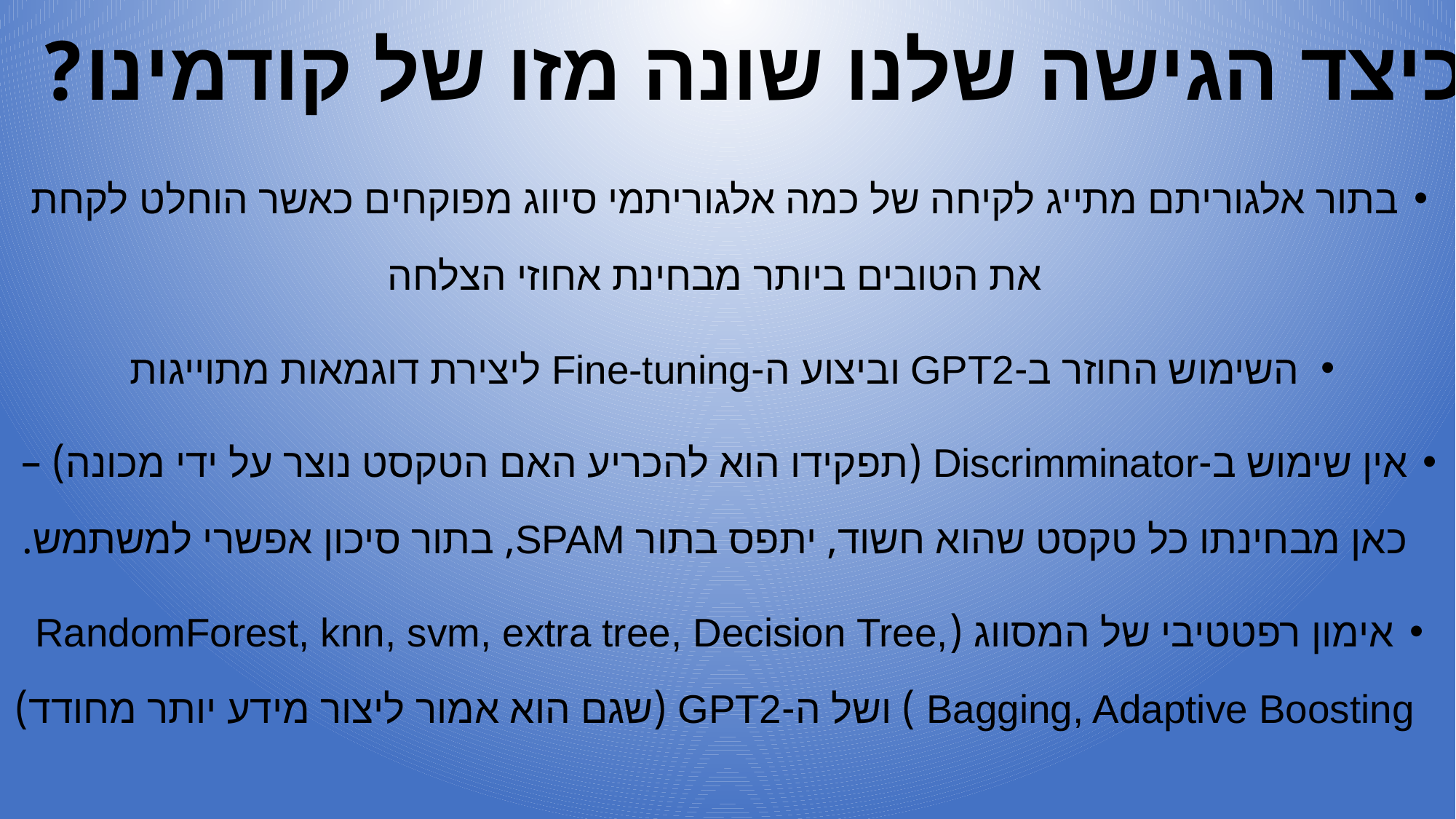

כיצד הגישה שלנו שונה מזו של קודמינו?
בתור אלגוריתם מתייג לקיחה של כמה אלגוריתמי סיווג מפוקחים כאשר הוחלט לקחת את הטובים ביותר מבחינת אחוזי הצלחה
השימוש החוזר ב-GPT2 וביצוע ה-Fine-tuning ליצירת דוגמאות מתוייגות
אין שימוש ב-Discrimminator (תפקידו הוא להכריע האם הטקסט נוצר על ידי מכונה) – כאן מבחינתו כל טקסט שהוא חשוד, יתפס בתור SPAM, בתור סיכון אפשרי למשתמש.
אימון רפטטיבי של המסווג (RandomForest, knn, svm, extra tree, Decision Tree, Bagging, Adaptive Boosting ) ושל ה-GPT2 (שגם הוא אמור ליצור מידע יותר מחודד)